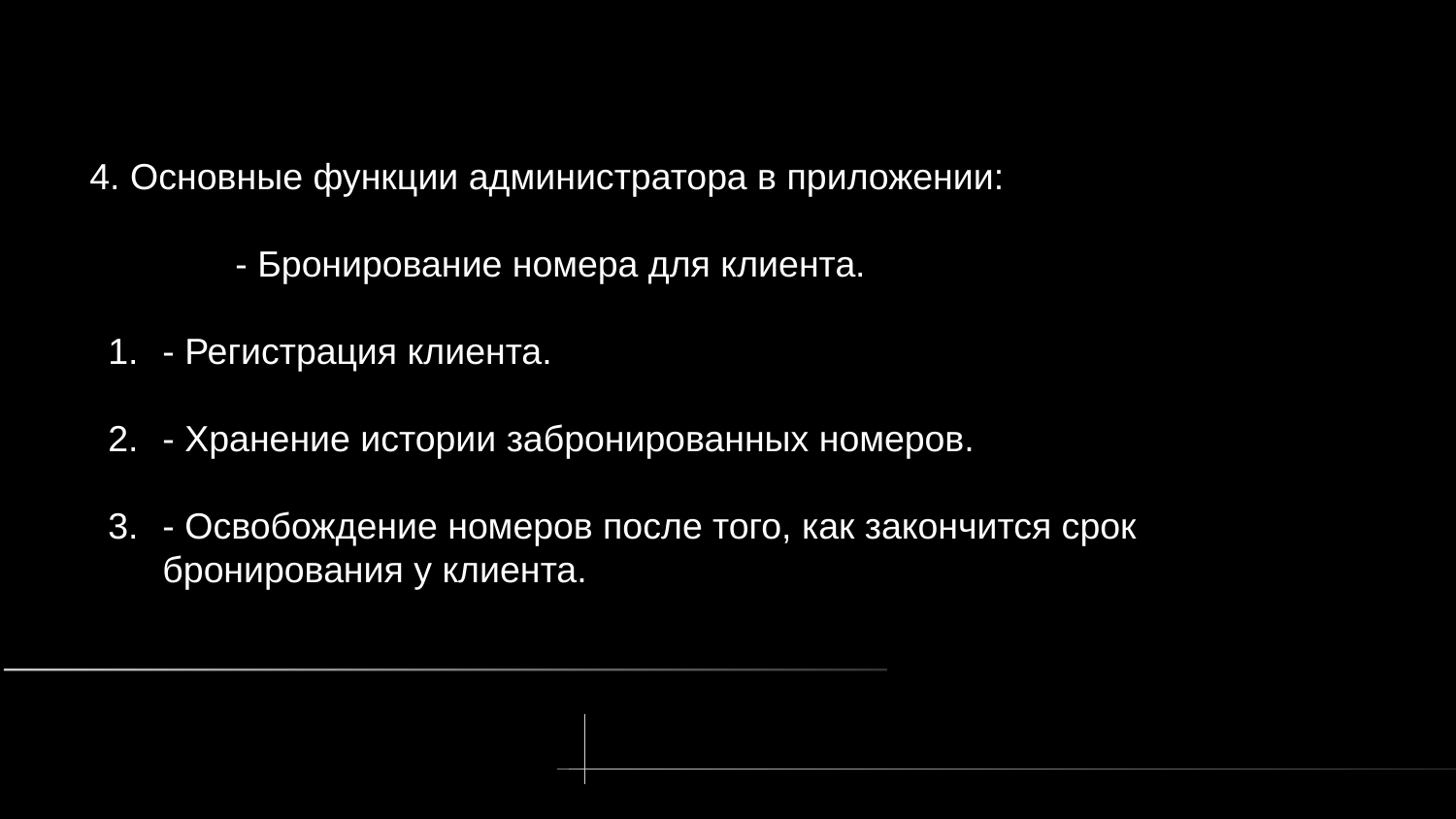

4. Основные функции администратора в приложении:

	- Бронирование номера для клиента.

- Регистрация клиента.

- Хранение истории забронированных номеров.

- Освобождение номеров после того, как закончится срок бронирования у клиента.